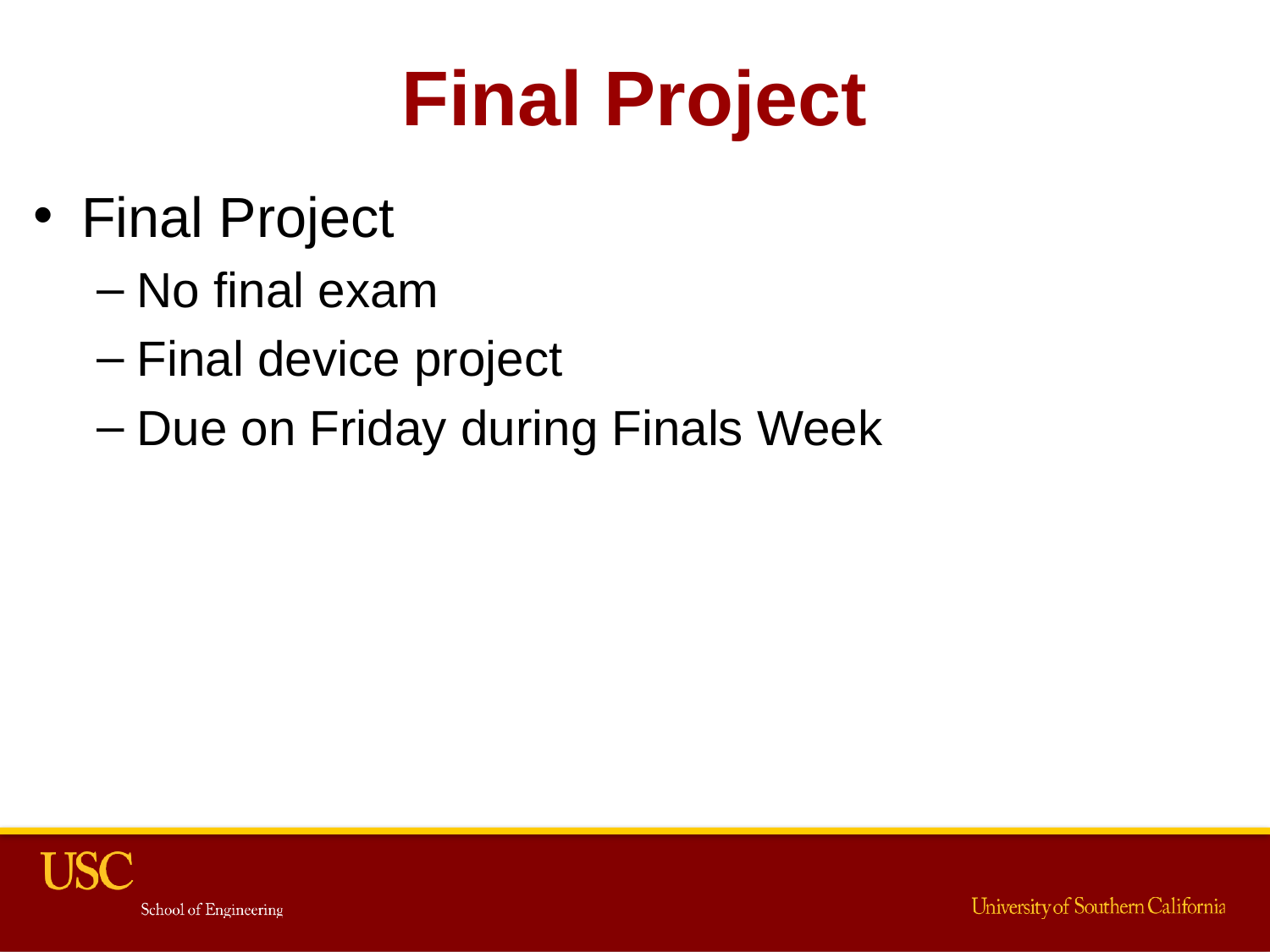

# Final Project
Final Project
No final exam
Final device project
Due on Friday during Finals Week